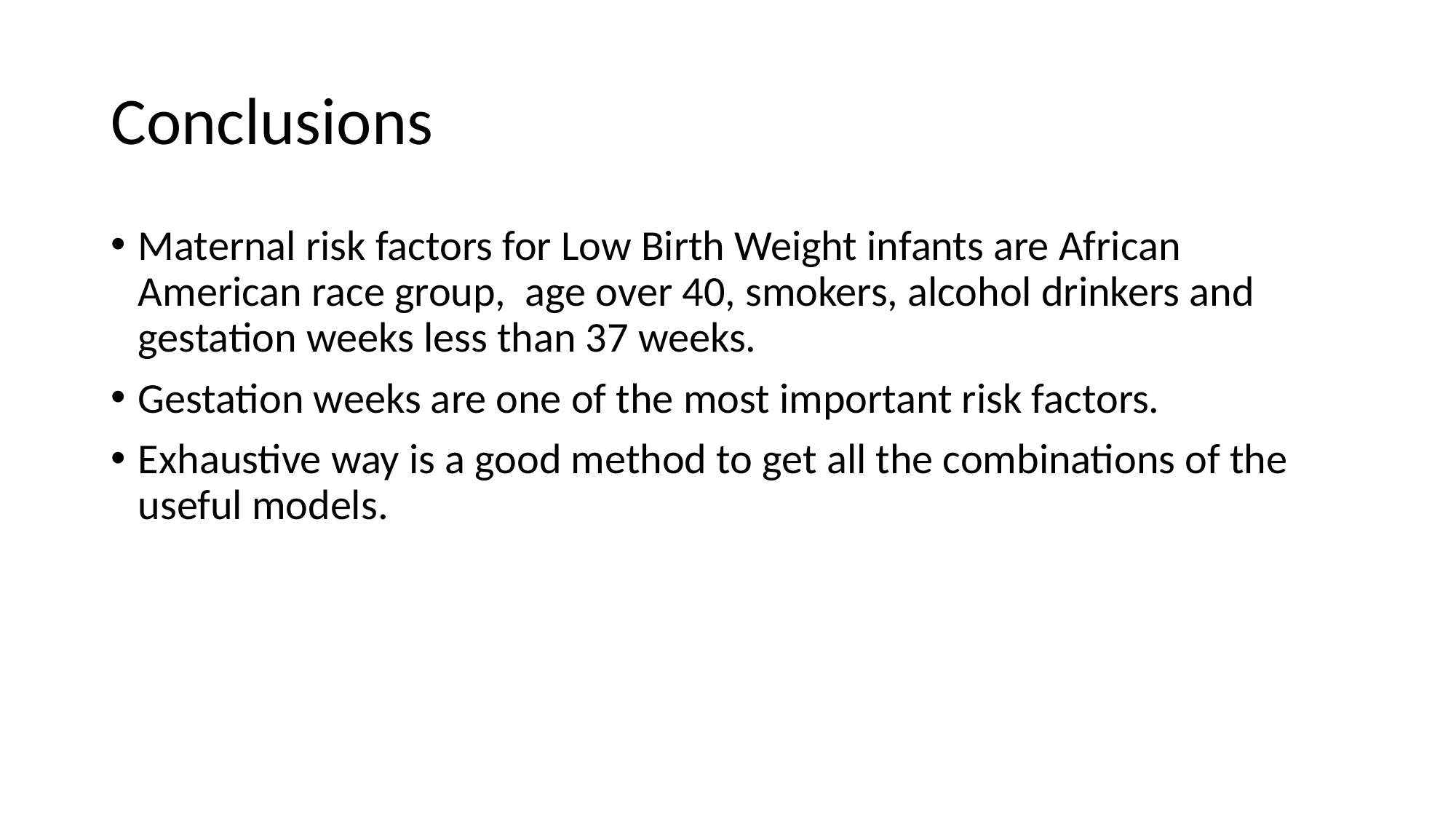

# Conclusions
Maternal risk factors for Low Birth Weight infants are African American race group,  age over 40, smokers, alcohol drinkers and gestation weeks less than 37 weeks.
Gestation weeks are one of the most important risk factors.
Exhaustive way is a good method to get all the combinations of the useful models.